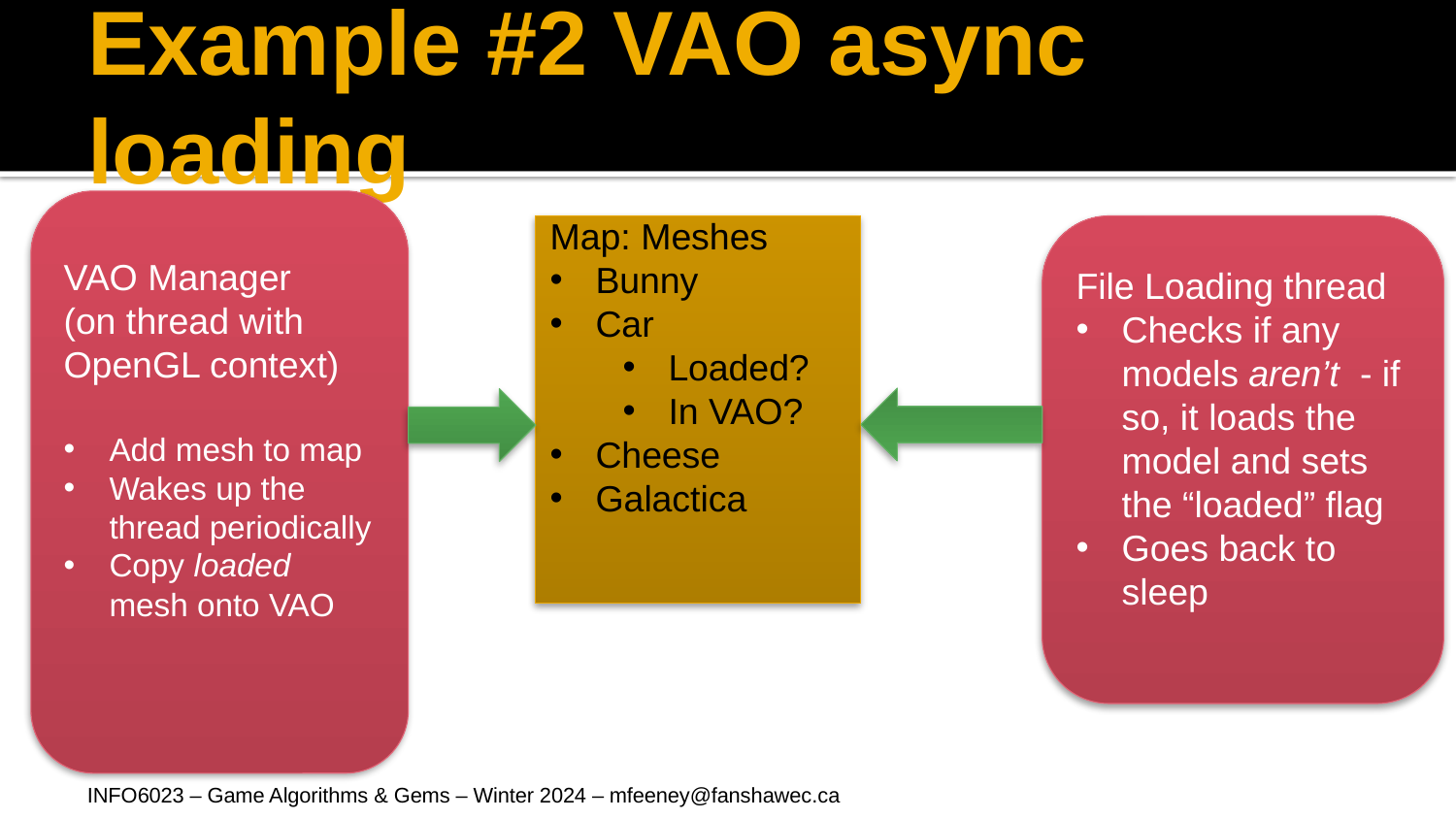

# Example #2 VAO async loading
VAO Manager
(on thread with OpenGL context)

Add mesh to map
Wakes up the thread periodically
Copy loaded mesh onto VAO

Map: Meshes
Bunny
Car
Loaded?
In VAO?
Cheese
Galactica

File Loading thread
Checks if any models aren’t  - if so, it loads the model and sets the “loaded” flag
Goes back to sleep